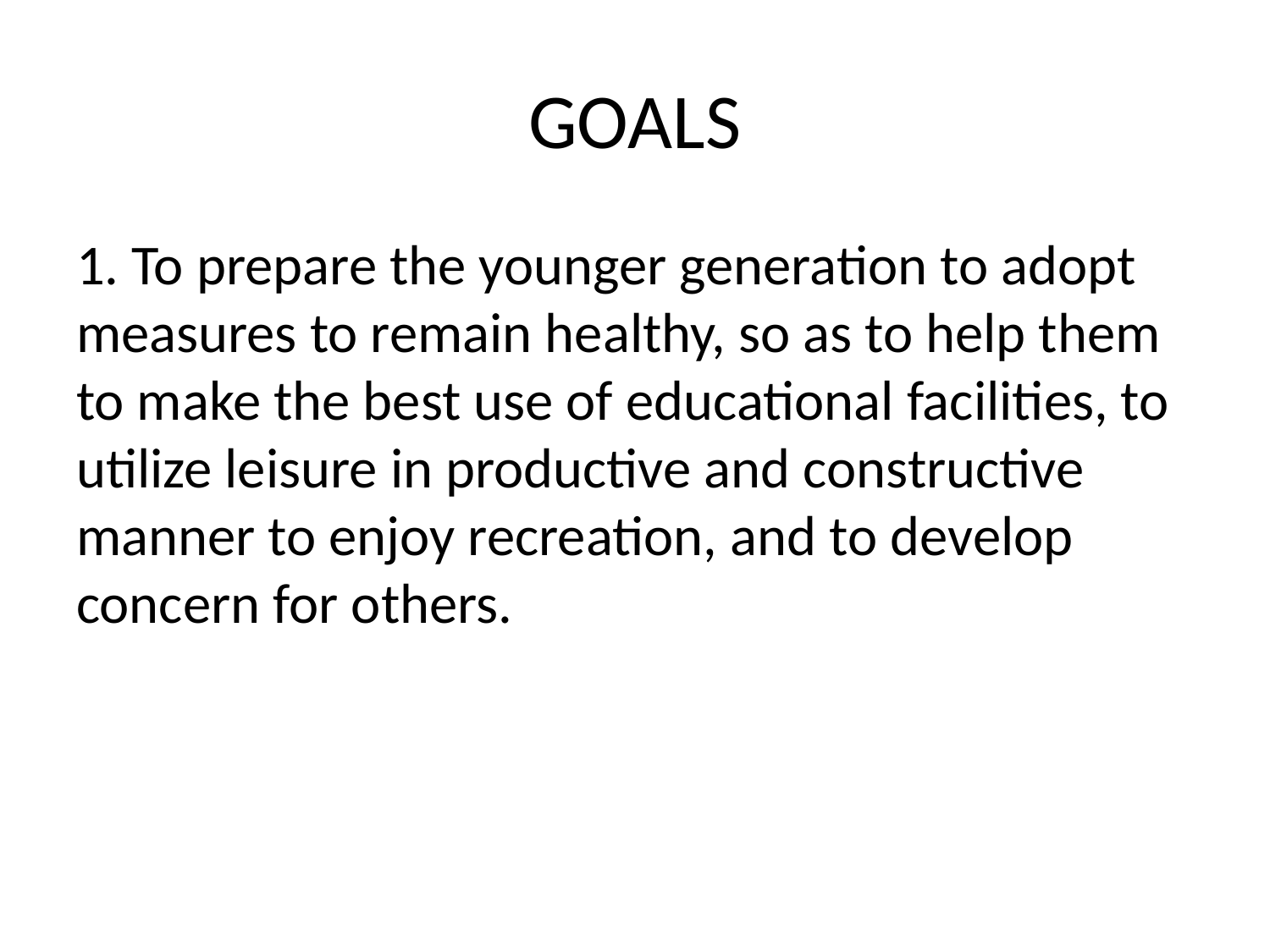

# GOALS
1. To prepare the younger generation to adopt measures to remain healthy, so as to help them to make the best use of educational facilities, to utilize leisure in productive and constructive manner to enjoy recreation, and to develop concern for others.